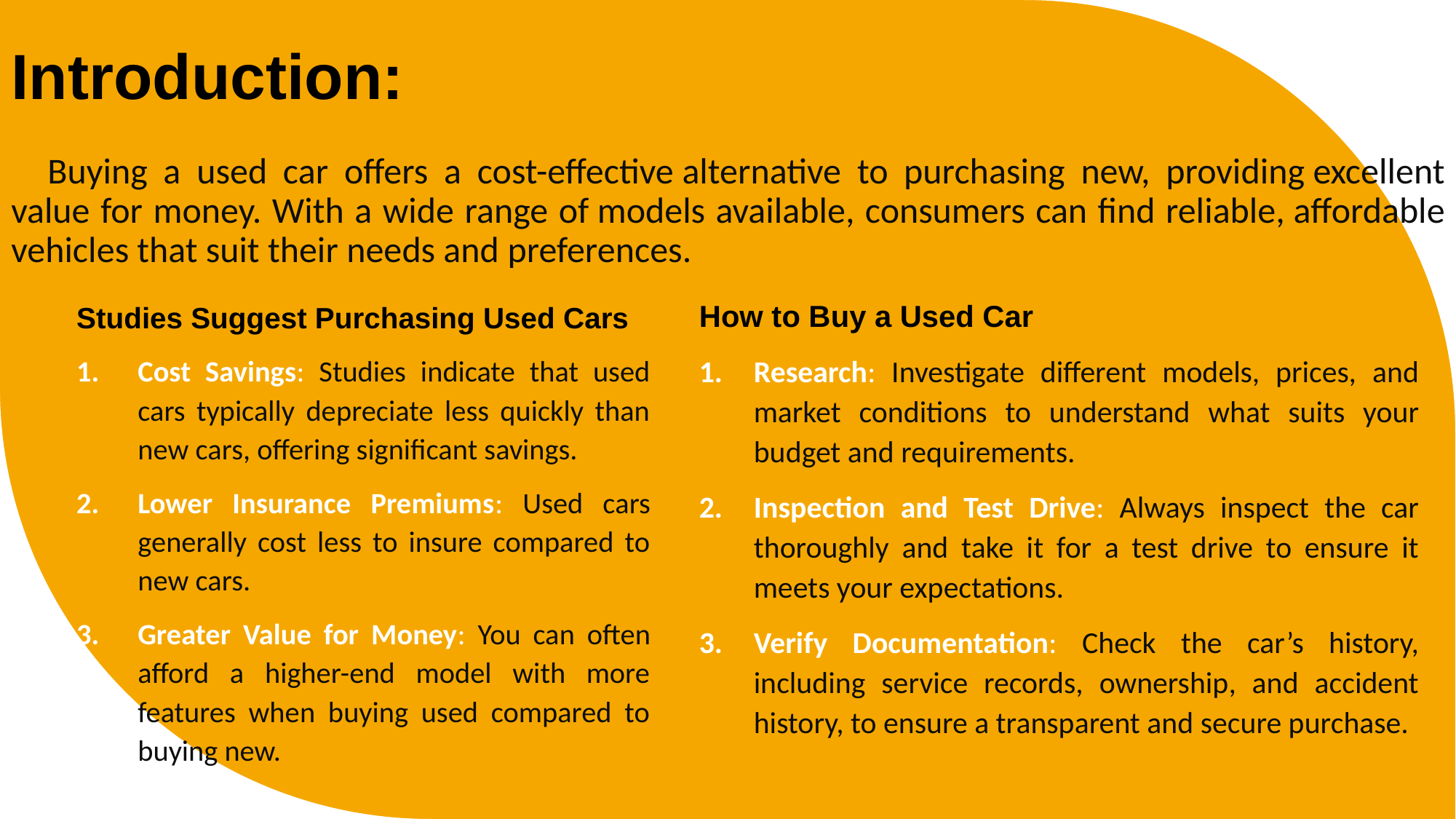

# Introduction:  Buying a used car offers a cost-effective alternative to purchasing new, providing excellent value for money. With a wide range of models available, consumers can find reliable, affordable vehicles that suit their needs and preferences.

Studies Suggest Purchasing Used Cars
Cost Savings: Studies indicate that used cars typically depreciate less quickly than new cars, offering significant savings.
Lower Insurance Premiums: Used cars generally cost less to insure compared to new cars.
Greater Value for Money: You can often afford a higher-end model with more features when buying used compared to buying new.

How to Buy a Used Car
Research: Investigate different models, prices, and market conditions to understand what suits your budget and requirements.
Inspection and Test Drive: Always inspect the car thoroughly and take it for a test drive to ensure it meets your expectations.
Verify Documentation: Check the car’s history, including service records, ownership, and accident history, to ensure a transparent and secure purchase.